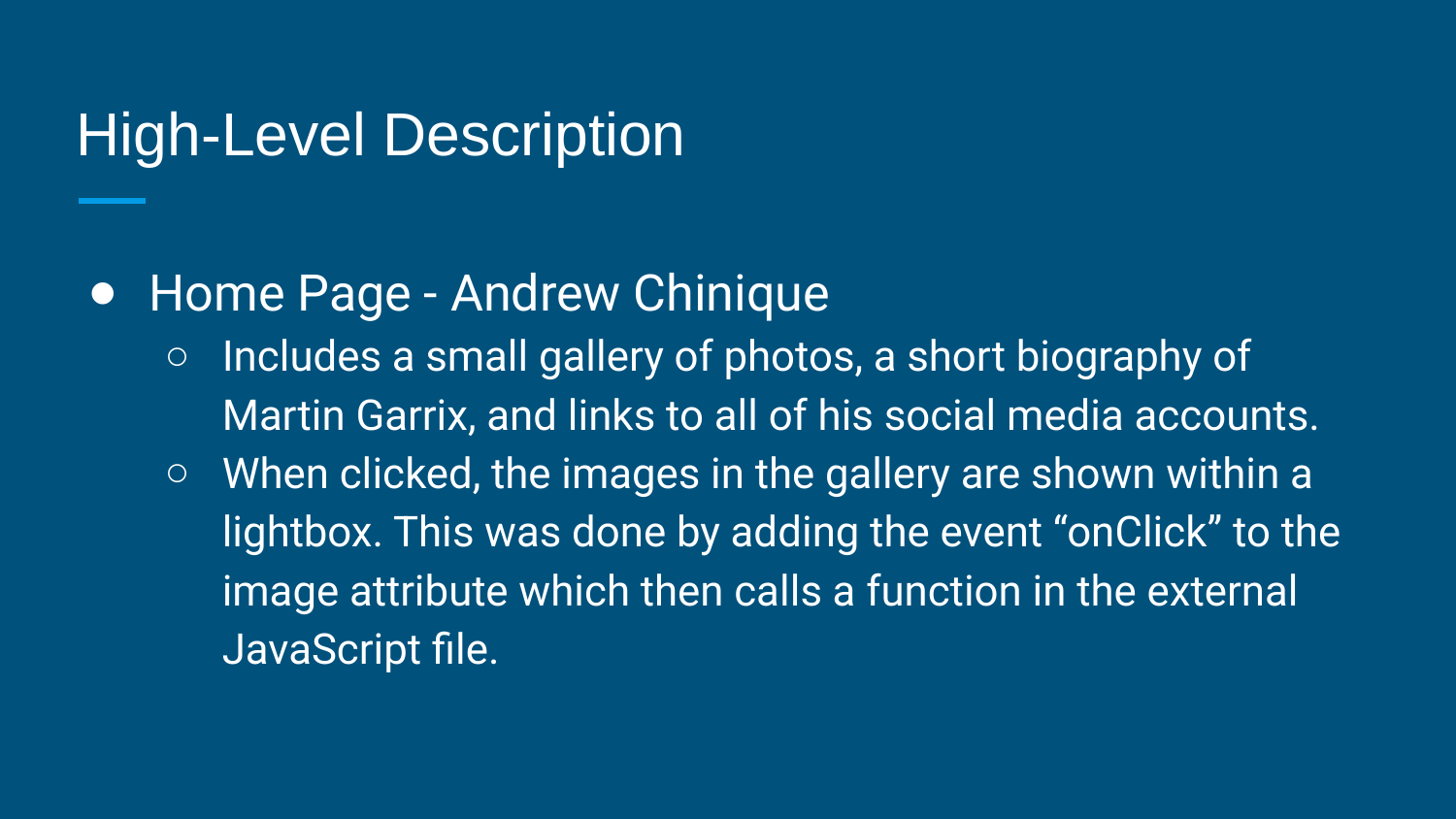

# High-Level Description
Home Page - Andrew Chinique
Includes a small gallery of photos, a short biography of Martin Garrix, and links to all of his social media accounts.
When clicked, the images in the gallery are shown within a lightbox. This was done by adding the event “onClick” to the image attribute which then calls a function in the external JavaScript file.